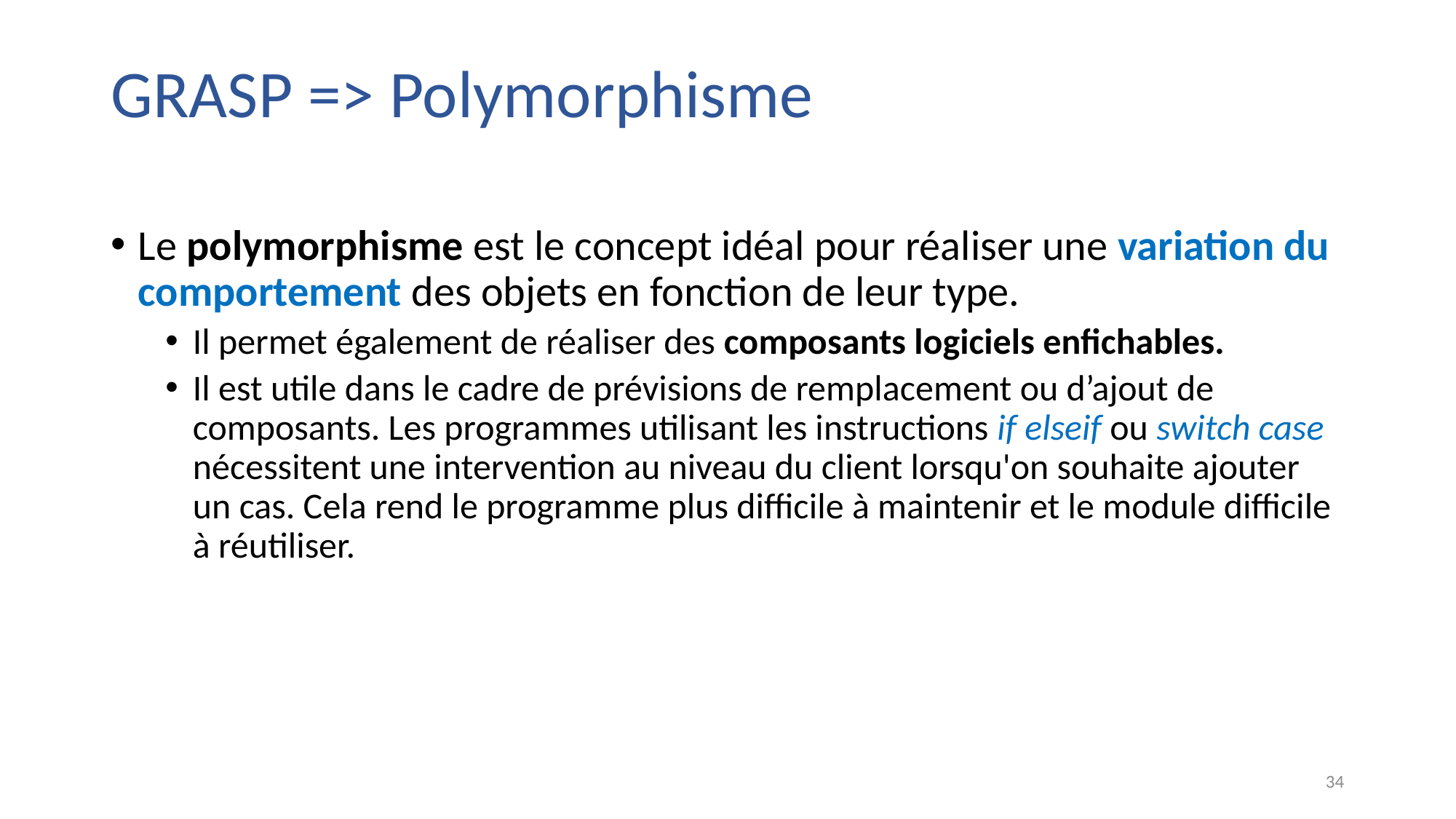

# GRASP => Polymorphisme
Le polymorphisme est le concept idéal pour réaliser une variation du comportement des objets en fonction de leur type.
Il permet également de réaliser des composants logiciels enfichables.
Il est utile dans le cadre de prévisions de remplacement ou d’ajout de composants. Les programmes utilisant les instructions if elseif ou switch case nécessitent une intervention au niveau du client lorsqu'on souhaite ajouter un cas. Cela rend le programme plus difficile à maintenir et le module difficile à réutiliser.
34